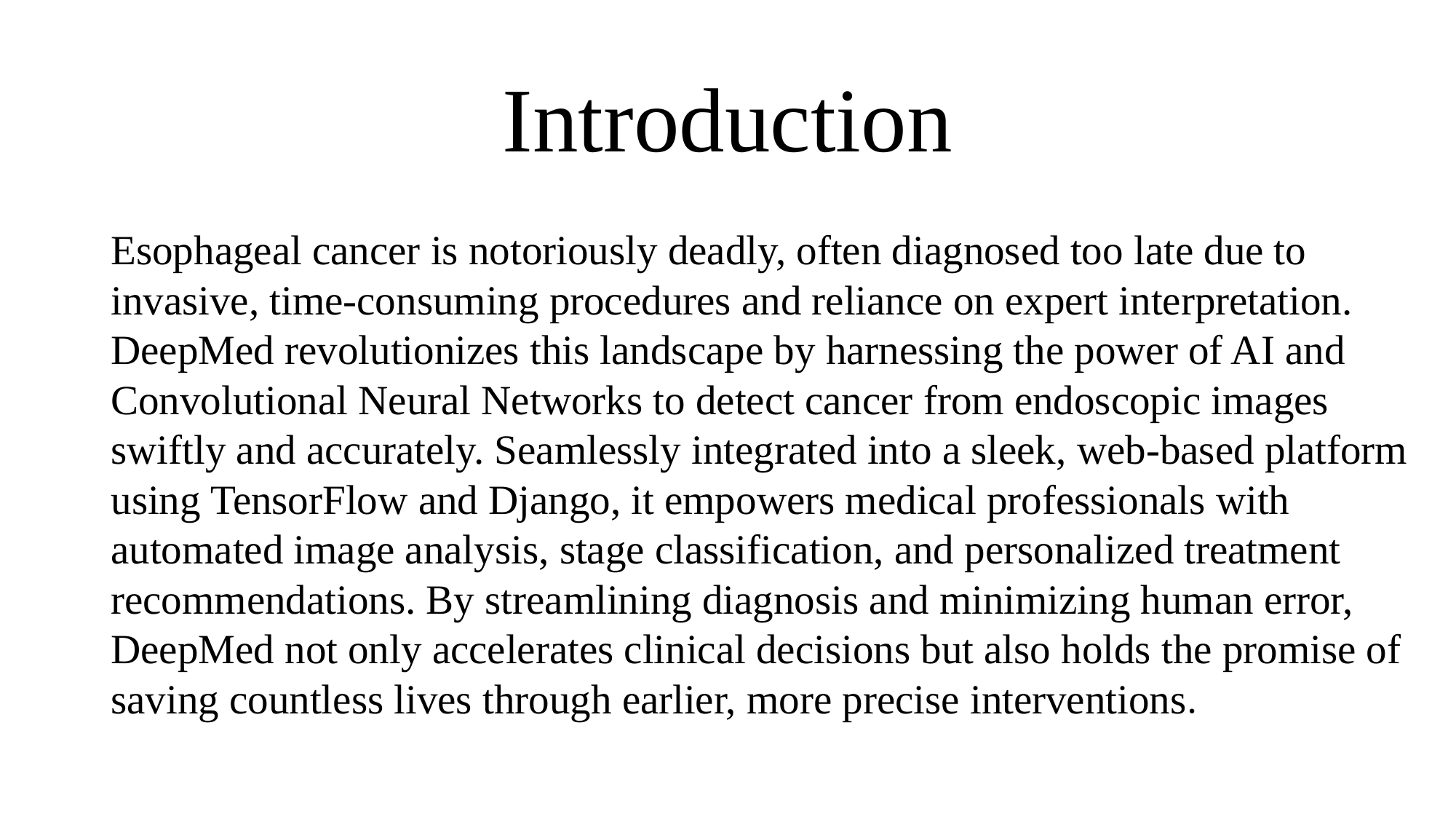

# Introduction
Esophageal cancer is notoriously deadly, often diagnosed too late due to invasive, time-consuming procedures and reliance on expert interpretation. DeepMed revolutionizes this landscape by harnessing the power of AI and Convolutional Neural Networks to detect cancer from endoscopic images swiftly and accurately. Seamlessly integrated into a sleek, web-based platform using TensorFlow and Django, it empowers medical professionals with automated image analysis, stage classification, and personalized treatment recommendations. By streamlining diagnosis and minimizing human error, DeepMed not only accelerates clinical decisions but also holds the promise of saving countless lives through earlier, more precise interventions.